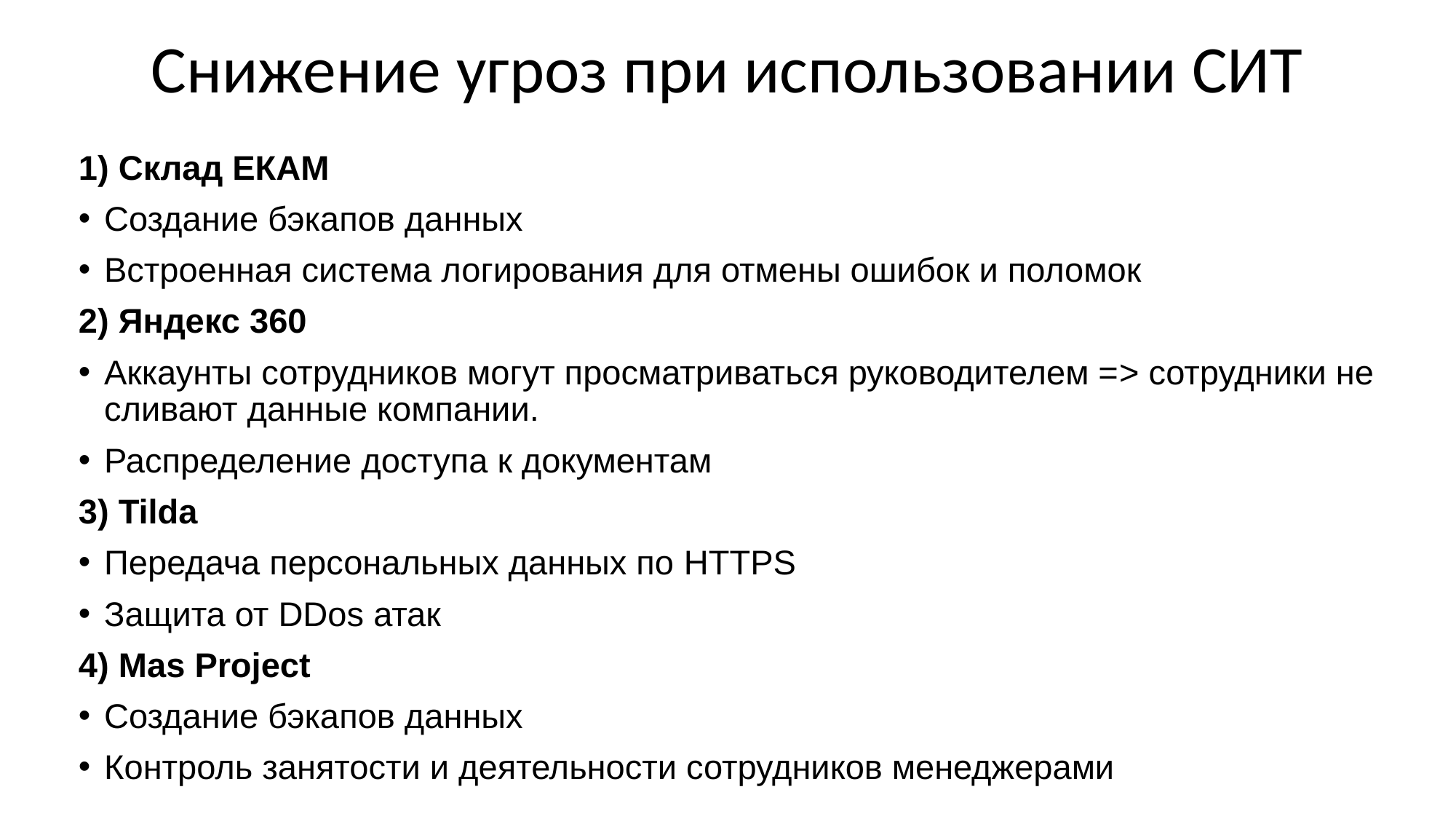

# Снижение угроз при использовании СИТ
1) Склад ЕКАМ
Создание бэкапов данных
Встроенная система логирования для отмены ошибок и поломок
2) Яндекс 360
Аккаунты сотрудников могут просматриваться руководителем => сотрудники не сливают данные компании.
Распределение доступа к документам
3) Tilda
Передача персональных данных по HTTPS
Защита от DDos атак
4) Mas Project
Создание бэкапов данных
Контроль занятости и деятельности сотрудников менеджерами